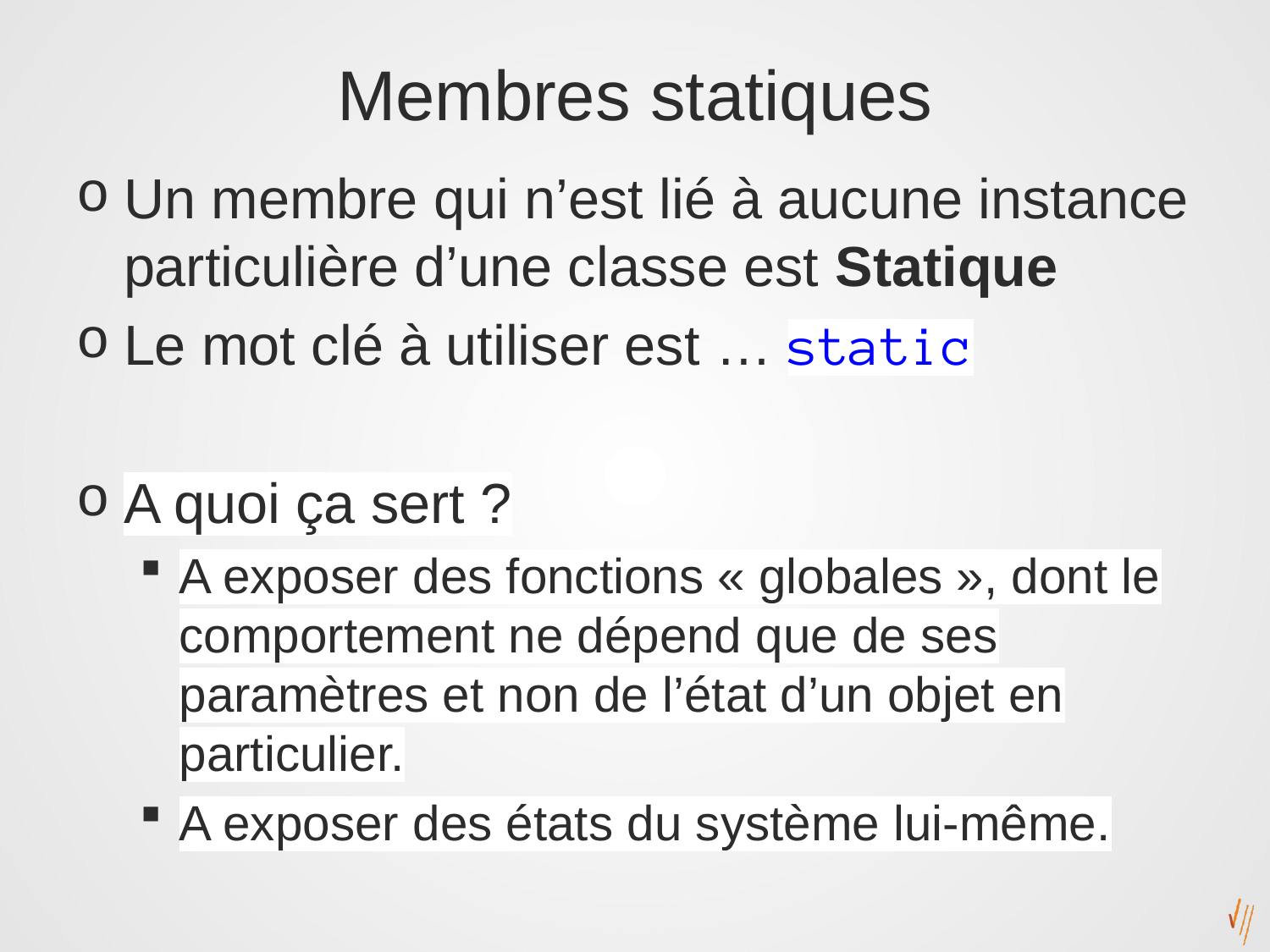

# Membres statiques
Un membre qui n’est lié à aucune instance particulière d’une classe est Statique
Le mot clé à utiliser est … static

A quoi ça sert ?
A exposer des fonctions « globales », dont le comportement ne dépend que de ses paramètres et non de l’état d’un objet en particulier.
A exposer des états du système lui-même.